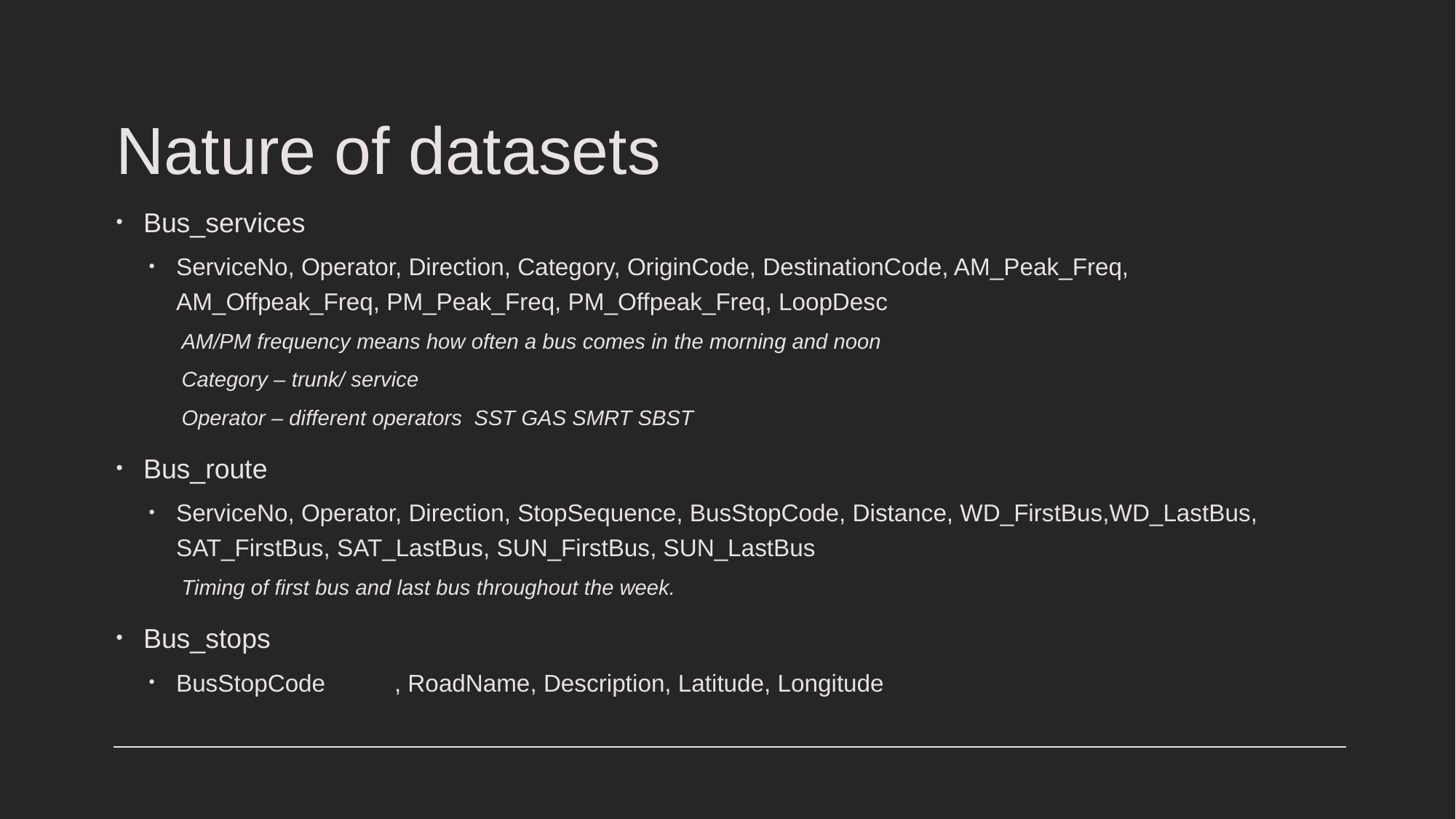

# Nature of datasets
Bus_services
ServiceNo, Operator, Direction, Category, OriginCode, DestinationCode, AM_Peak_Freq, AM_Offpeak_Freq, PM_Peak_Freq, PM_Offpeak_Freq, LoopDesc
AM/PM frequency means how often a bus comes in the morning and noon
Category – trunk/ service
Operator – different operators  SST GAS SMRT SBST
Bus_route
ServiceNo, Operator, Direction, StopSequence, BusStopCode, Distance, WD_FirstBus,WD_LastBus, SAT_FirstBus, SAT_LastBus, SUN_FirstBus, SUN_LastBus
Timing of first bus and last bus throughout the week.
Bus_stops
BusStopCode	, RoadName, Description, Latitude, Longitude